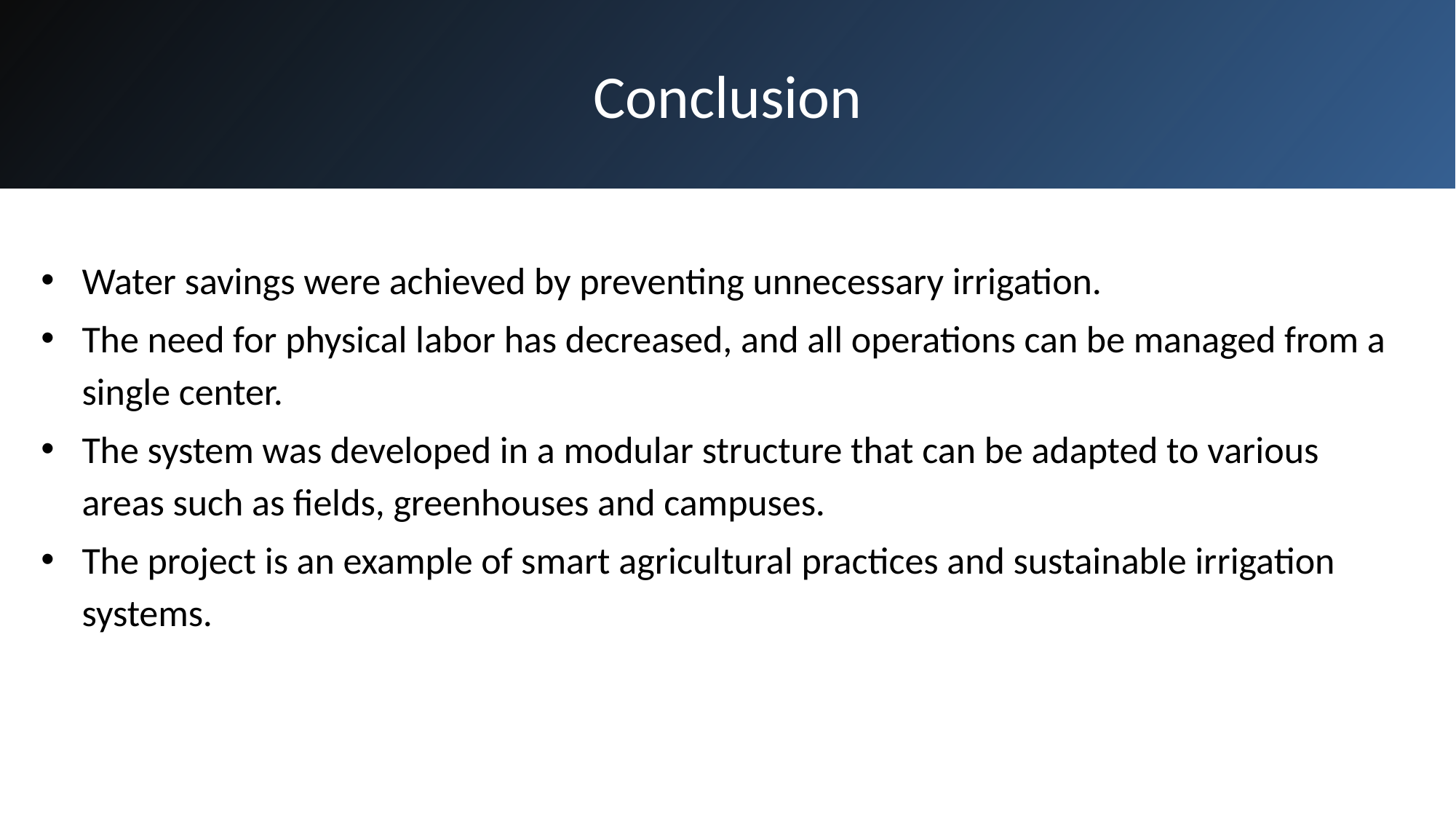

Conclusion
Water savings were achieved by preventing unnecessary irrigation.
The need for physical labor has decreased, and all operations can be managed from a single center.
The system was developed in a modular structure that can be adapted to various areas such as fields, greenhouses and campuses.
The project is an example of smart agricultural practices and sustainable irrigation systems.